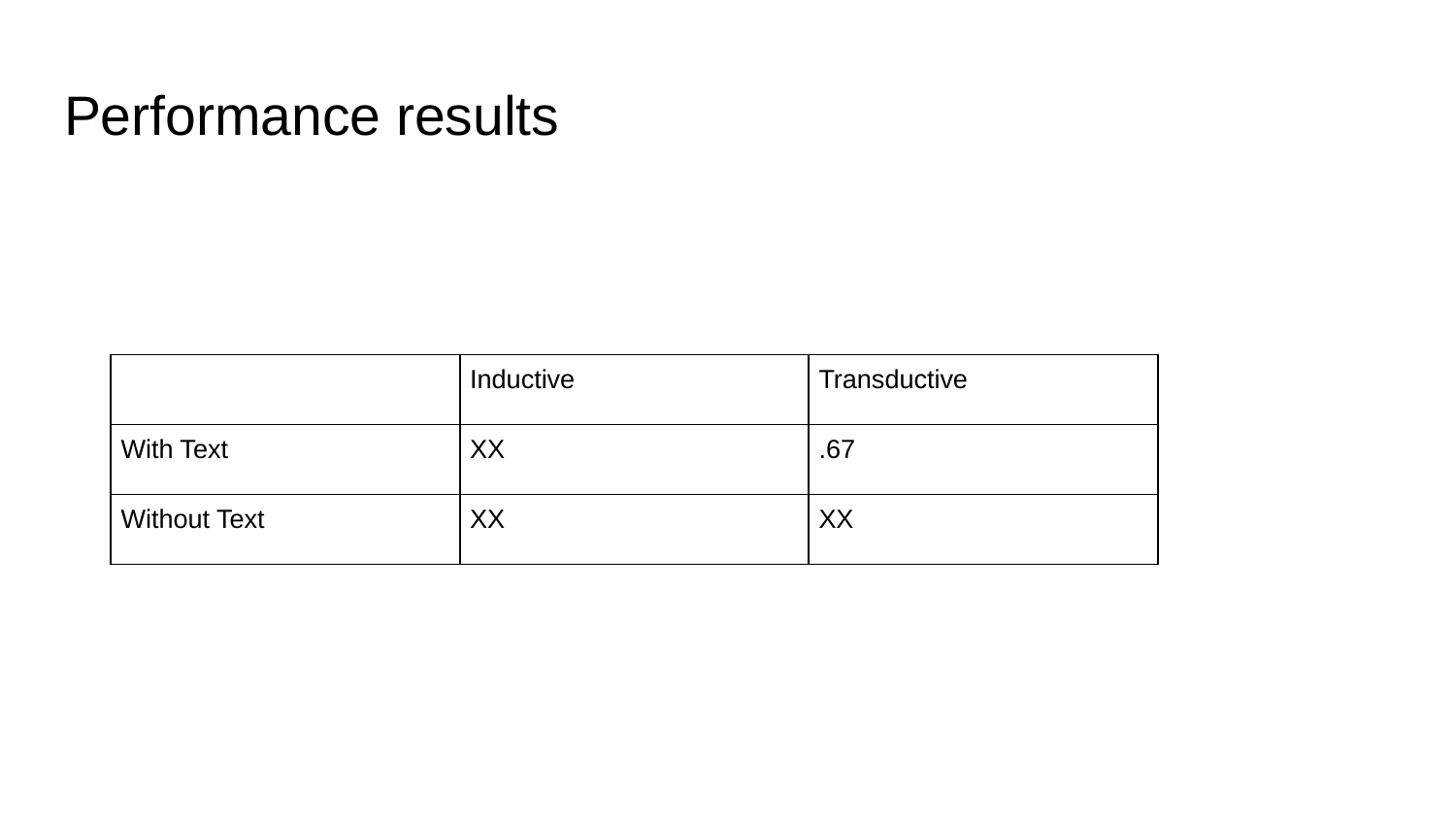

# Performance results

|  | Inductive | Transductive |
| --- | --- | --- |
| With Text | XX | .67 |
| Without Text | XX | XX |